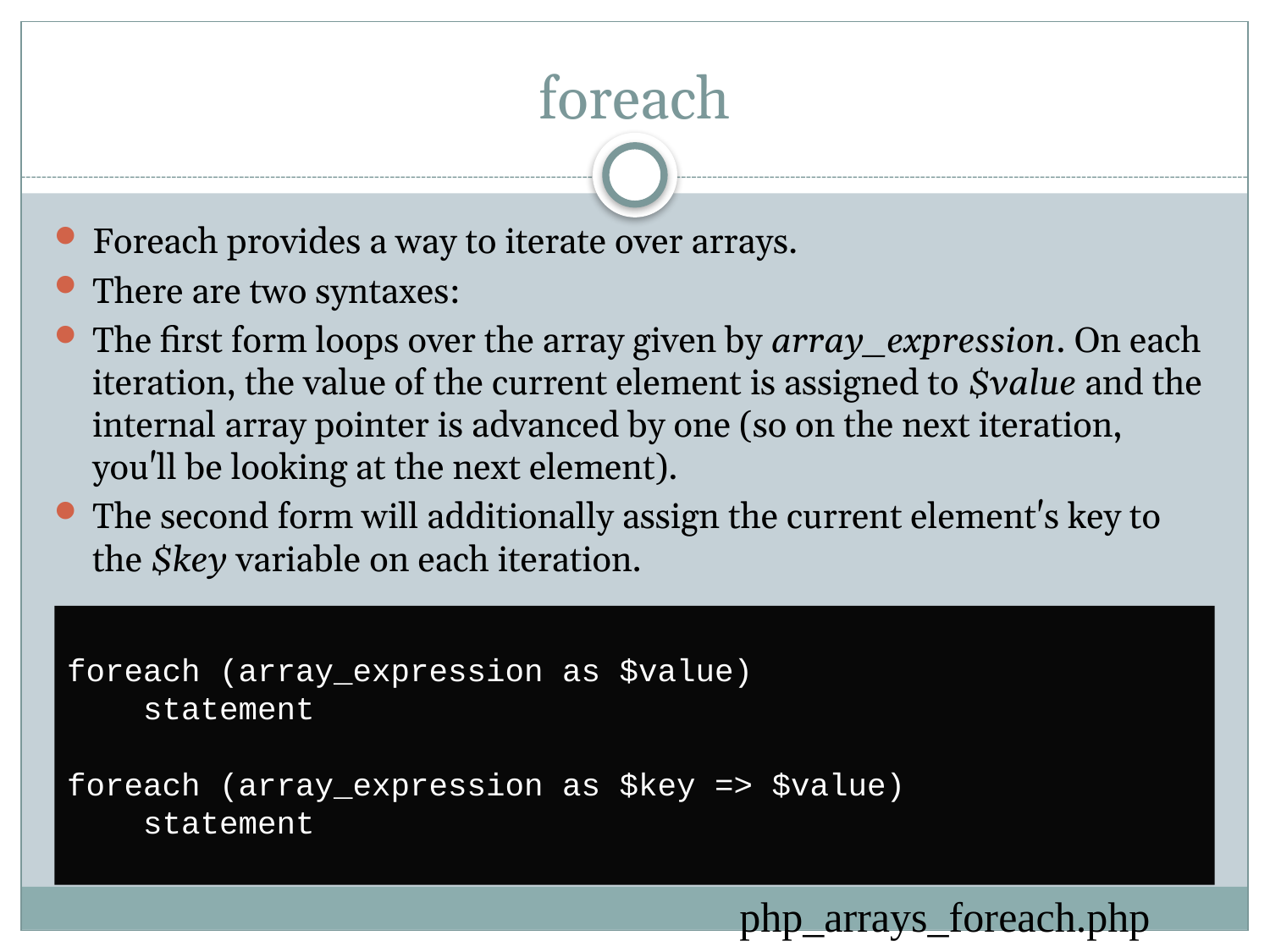

# foreach
Foreach provides a way to iterate over arrays.
There are two syntaxes:
The first form loops over the array given by array_expression. On each iteration, the value of the current element is assigned to $value and the internal array pointer is advanced by one (so on the next iteration, you'll be looking at the next element).
The second form will additionally assign the current element's key to the $key variable on each iteration.

foreach (array_expression as $value)
    statement

foreach (array_expression as $key => $value)
    statement

php_arrays_foreach.php